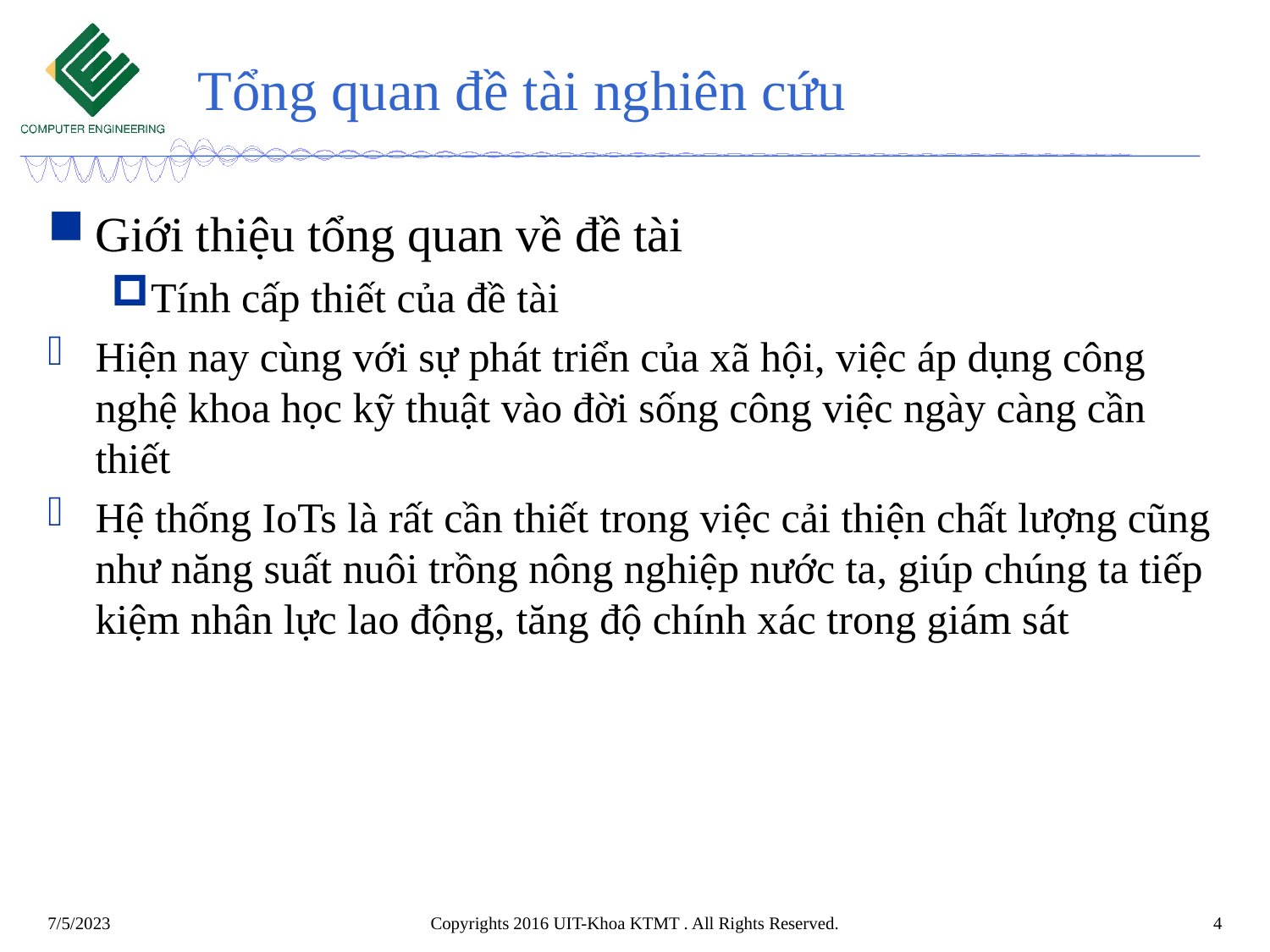

# Tổng quan đề tài nghiên cứu
Giới thiệu tổng quan về đề tài
Tính cấp thiết của đề tài
Hiện nay cùng với sự phát triển của xã hội, việc áp dụng công nghệ khoa học kỹ thuật vào đời sống công việc ngày càng cần thiết
Hệ thống IoTs là rất cần thiết trong việc cải thiện chất lượng cũng như năng suất nuôi trồng nông nghiệp nước ta, giúp chúng ta tiếp kiệm nhân lực lao động, tăng độ chính xác trong giám sát

Copyrights 2016 UIT-Khoa KTMT . All Rights Reserved.
4
7/5/2023